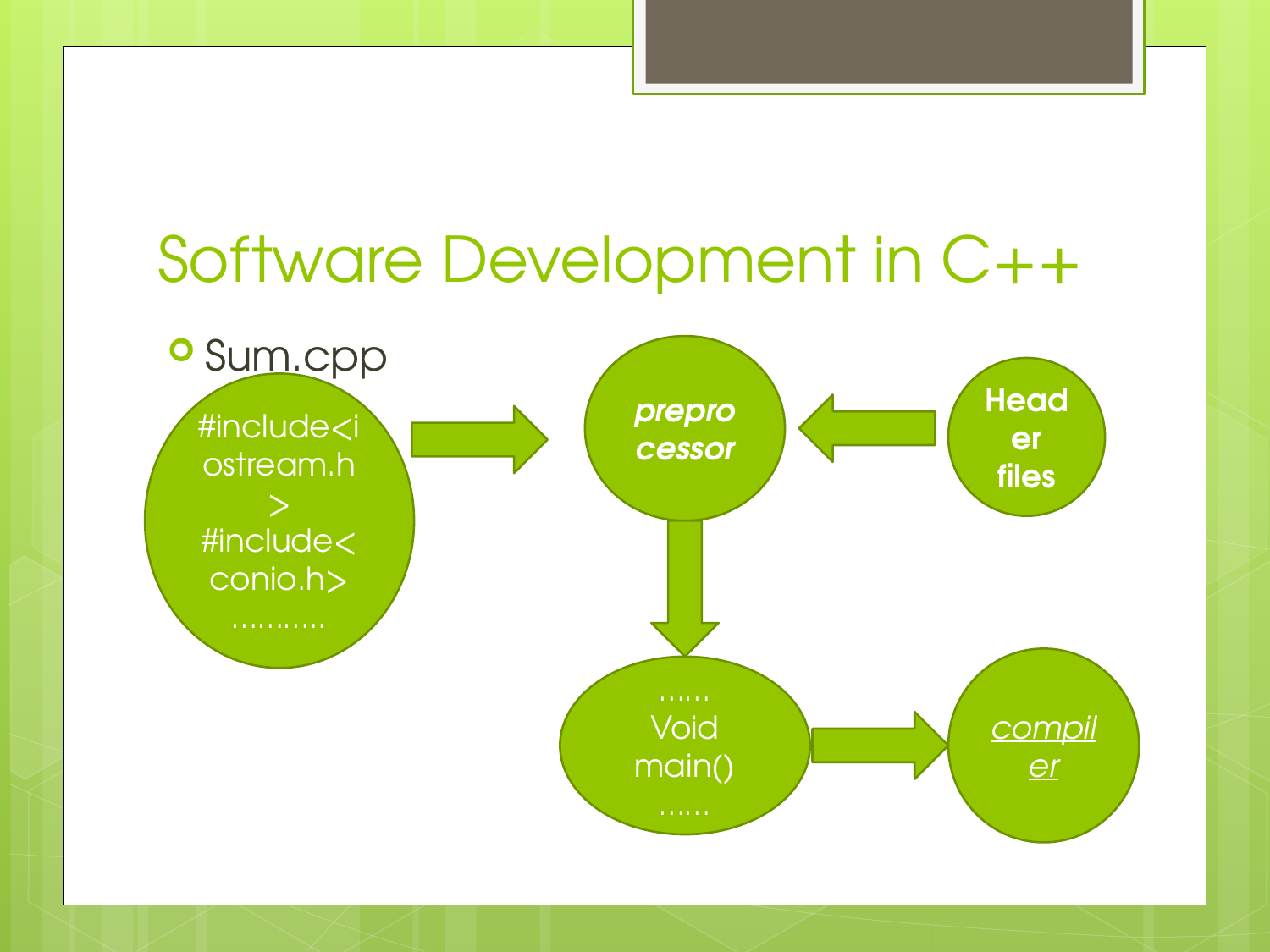

# Software Development in C++
Sum.cpp
preprocessor
Header files
#include<iostream.h>
#include<conio.h>
………..

compiler
……
Void main()……